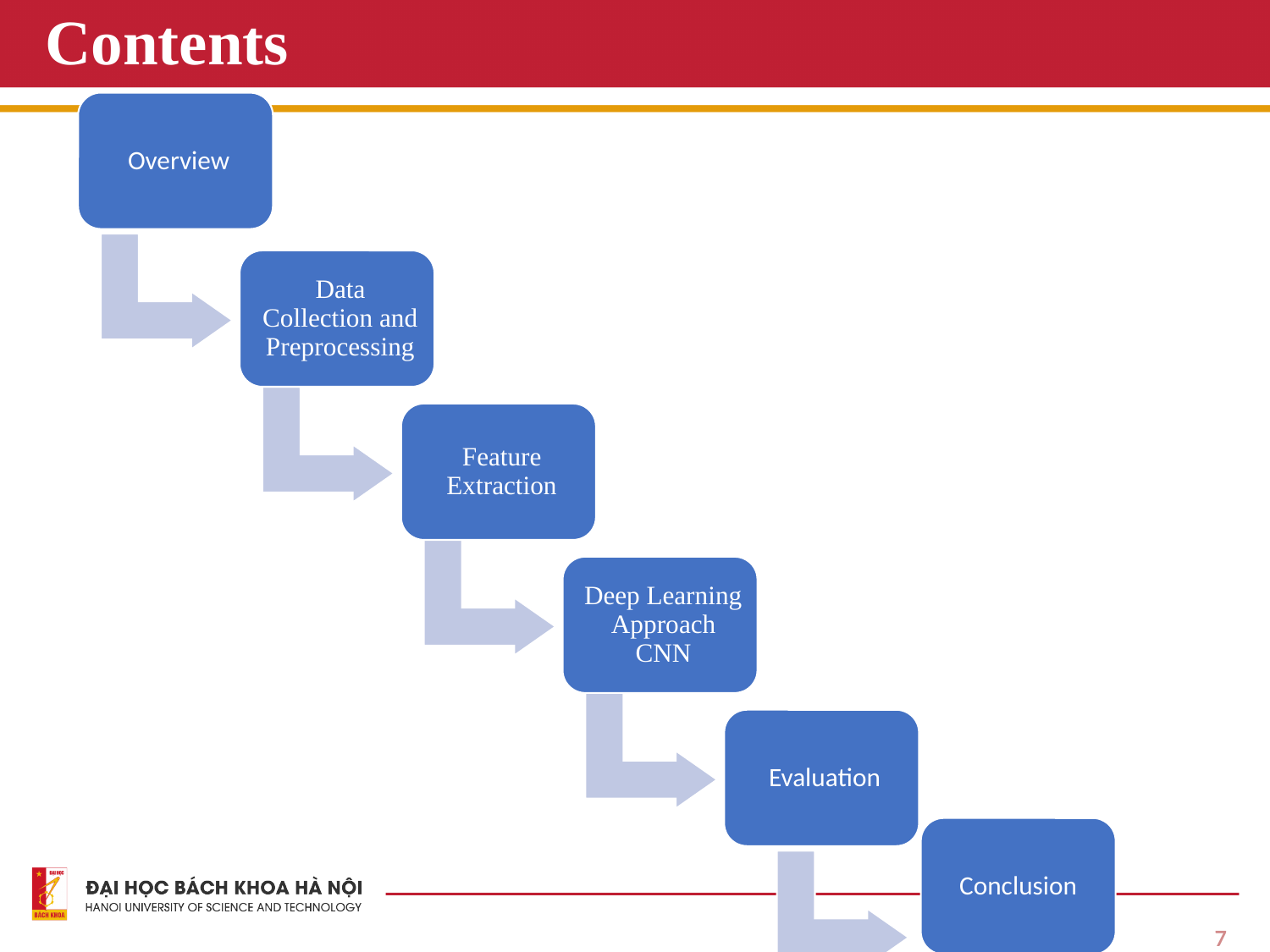

# Contents
Overview
Data Collection and Preprocessing
Feature Extraction
Deep Learning Approach CNN
Evaluation

Conclusion

7